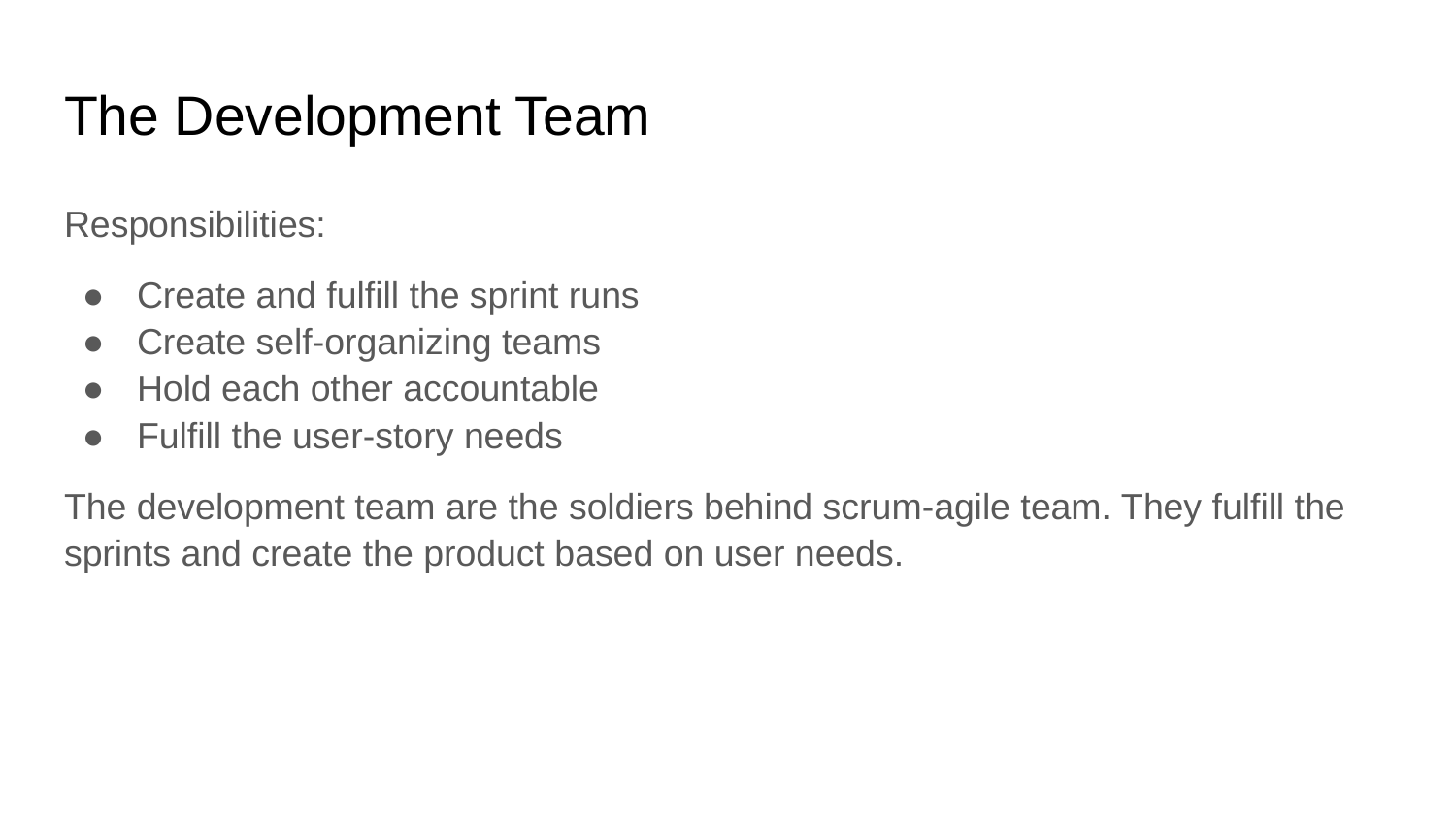

# The Development Team
Responsibilities:
Create and fulfill the sprint runs
Create self-organizing teams
Hold each other accountable
Fulfill the user-story needs
The development team are the soldiers behind scrum-agile team. They fulfill the sprints and create the product based on user needs.